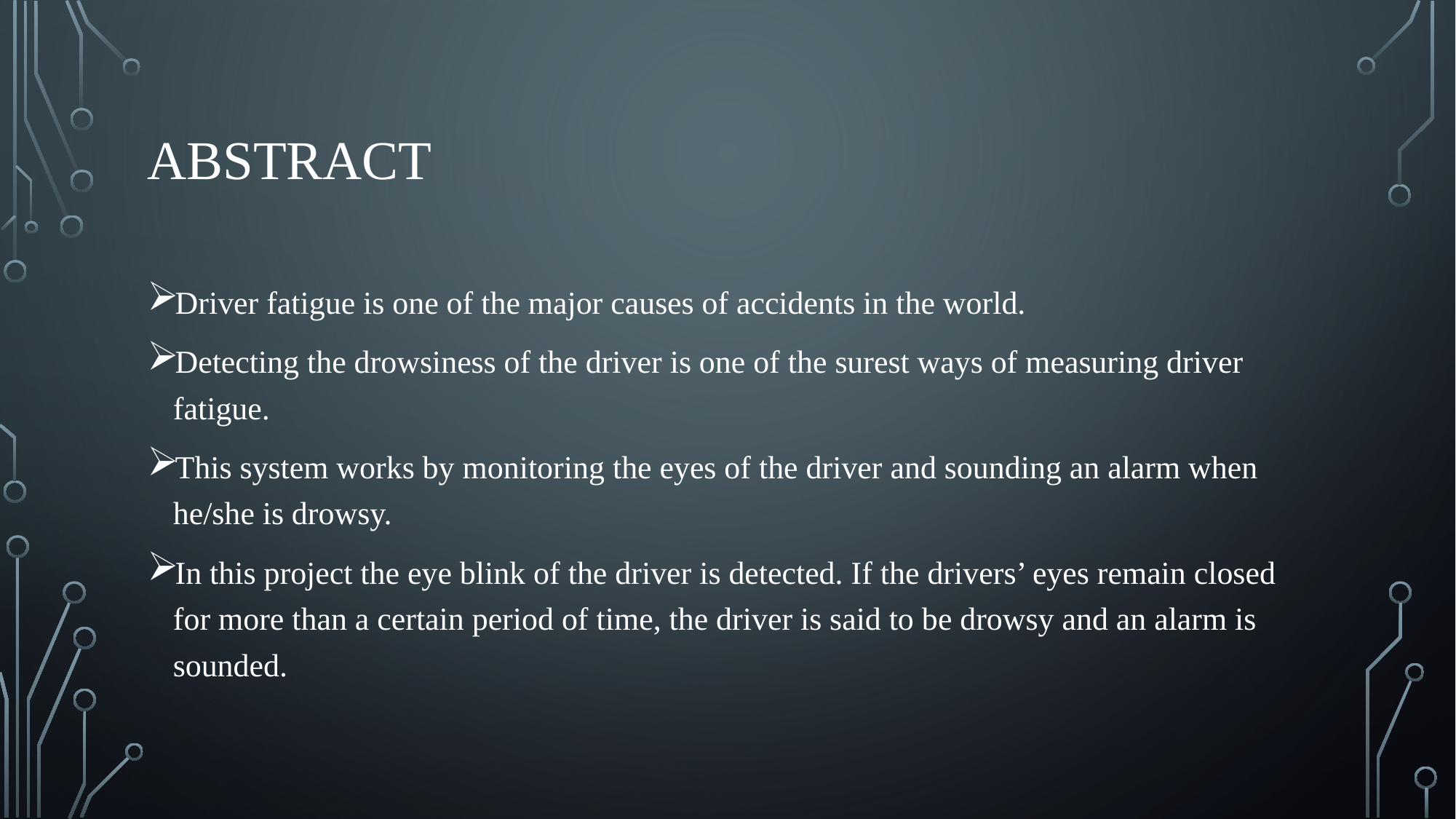

# abstract
Driver fatigue is one of the major causes of accidents in the world.
Detecting the drowsiness of the driver is one of the surest ways of measuring driver    fatigue.
This system works by monitoring the eyes of the driver and sounding an alarm when he/she is drowsy.
In this project the eye blink of the driver is detected. If the drivers’ eyes remain closed for more than a certain period of time, the driver is said to be drowsy and an alarm is sounded.